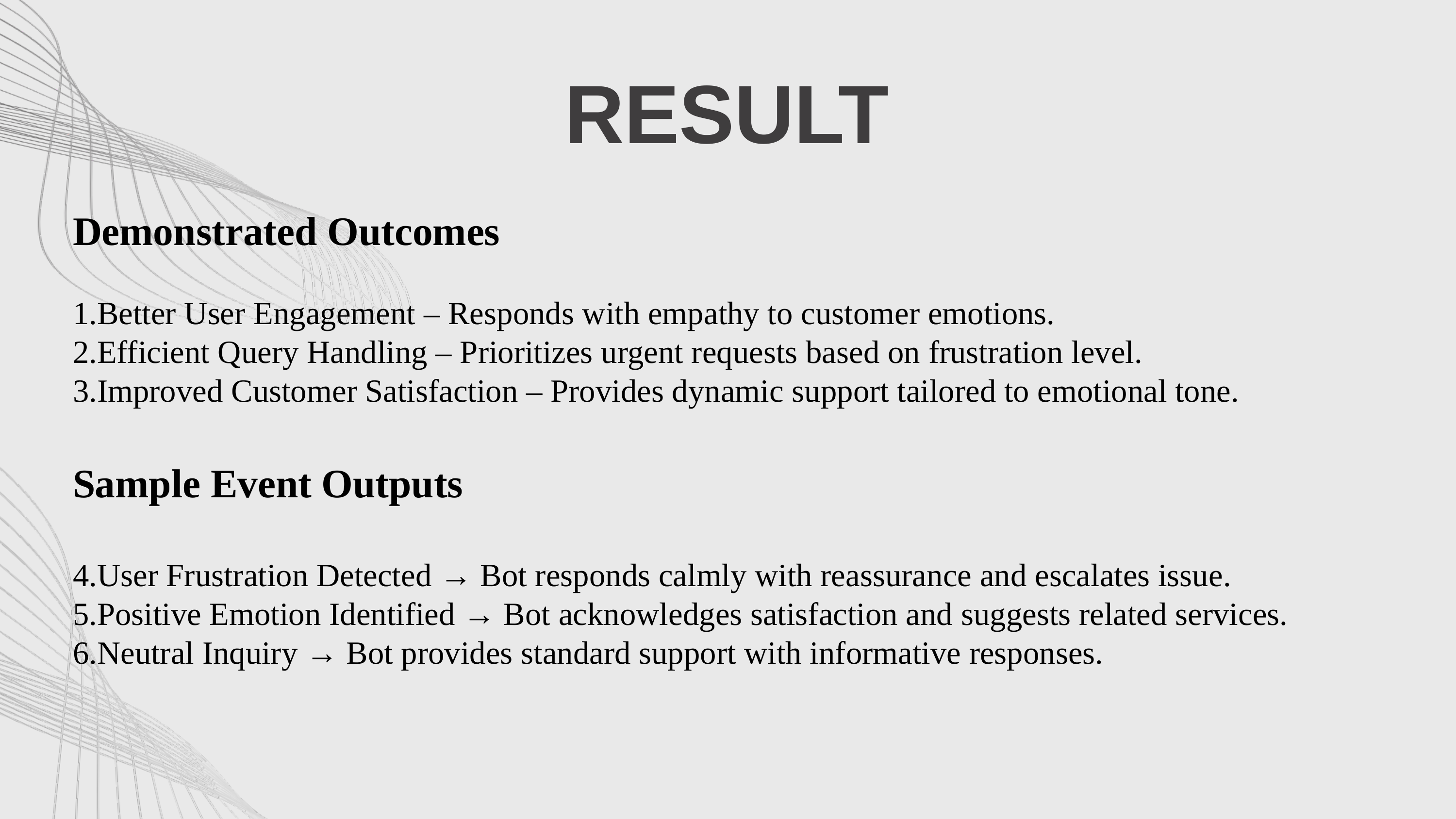

RESULT
Demonstrated Outcomes

Better User Engagement – Responds with empathy to customer emotions.
Efficient Query Handling – Prioritizes urgent requests based on frustration level.
Improved Customer Satisfaction – Provides dynamic support tailored to emotional tone.

Sample Event Outputs

User Frustration Detected → Bot responds calmly with reassurance and escalates issue.
Positive Emotion Identified → Bot acknowledges satisfaction and suggests related services.
Neutral Inquiry → Bot provides standard support with informative responses.